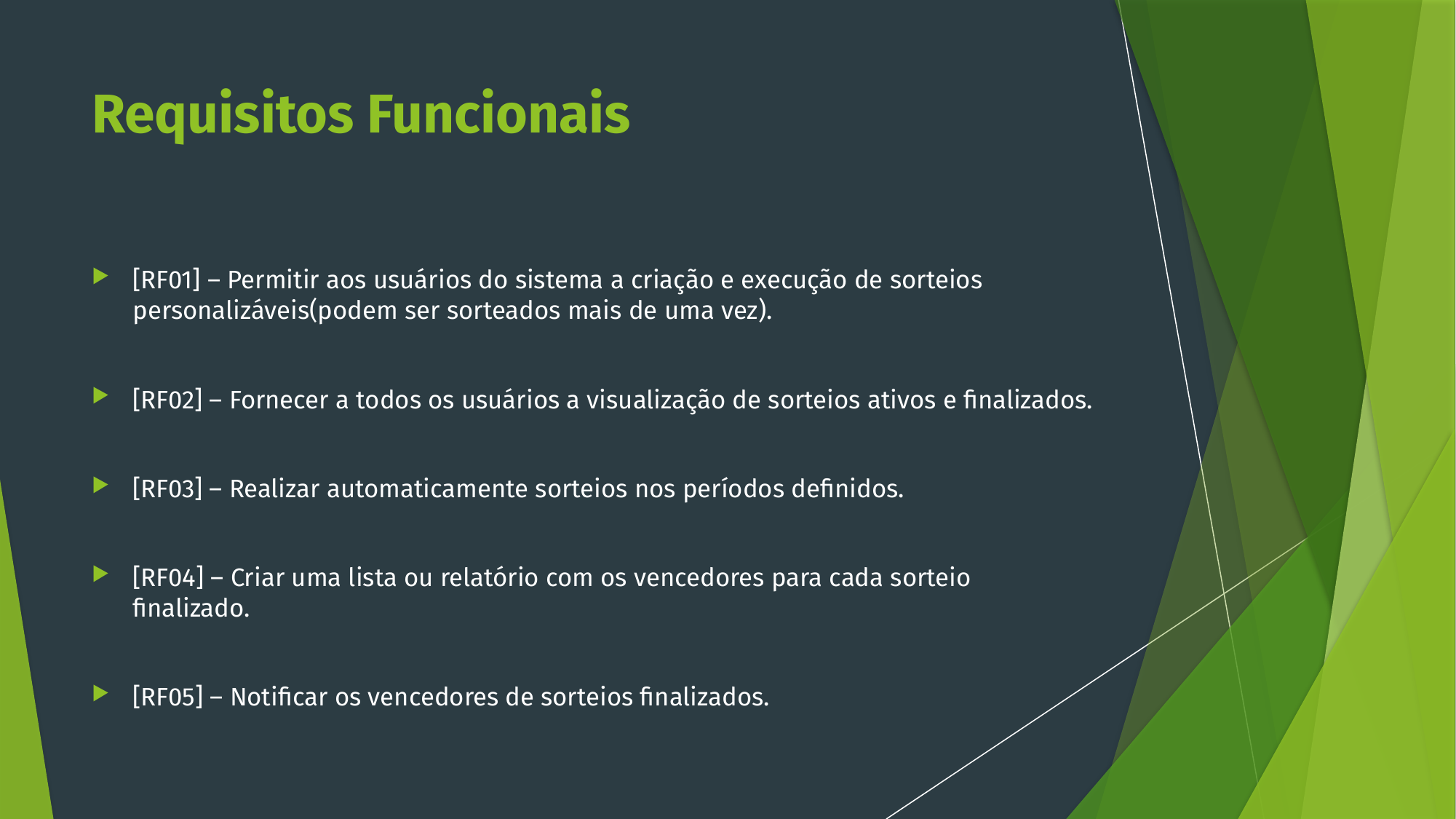

# Requisitos Funcionais

[RF01] – Permitir aos usuários do sistema a criação e execução de sorteios personalizáveis(podem ser sorteados mais de uma vez).

[RF02] – Fornecer a todos os usuários a visualização de sorteios ativos e finalizados.

[RF03] – Realizar automaticamente sorteios nos períodos definidos.

[RF04] – Criar uma lista ou relatório com os vencedores para cada sorteio finalizado.

[RF05] – Notificar os vencedores de sorteios finalizados.